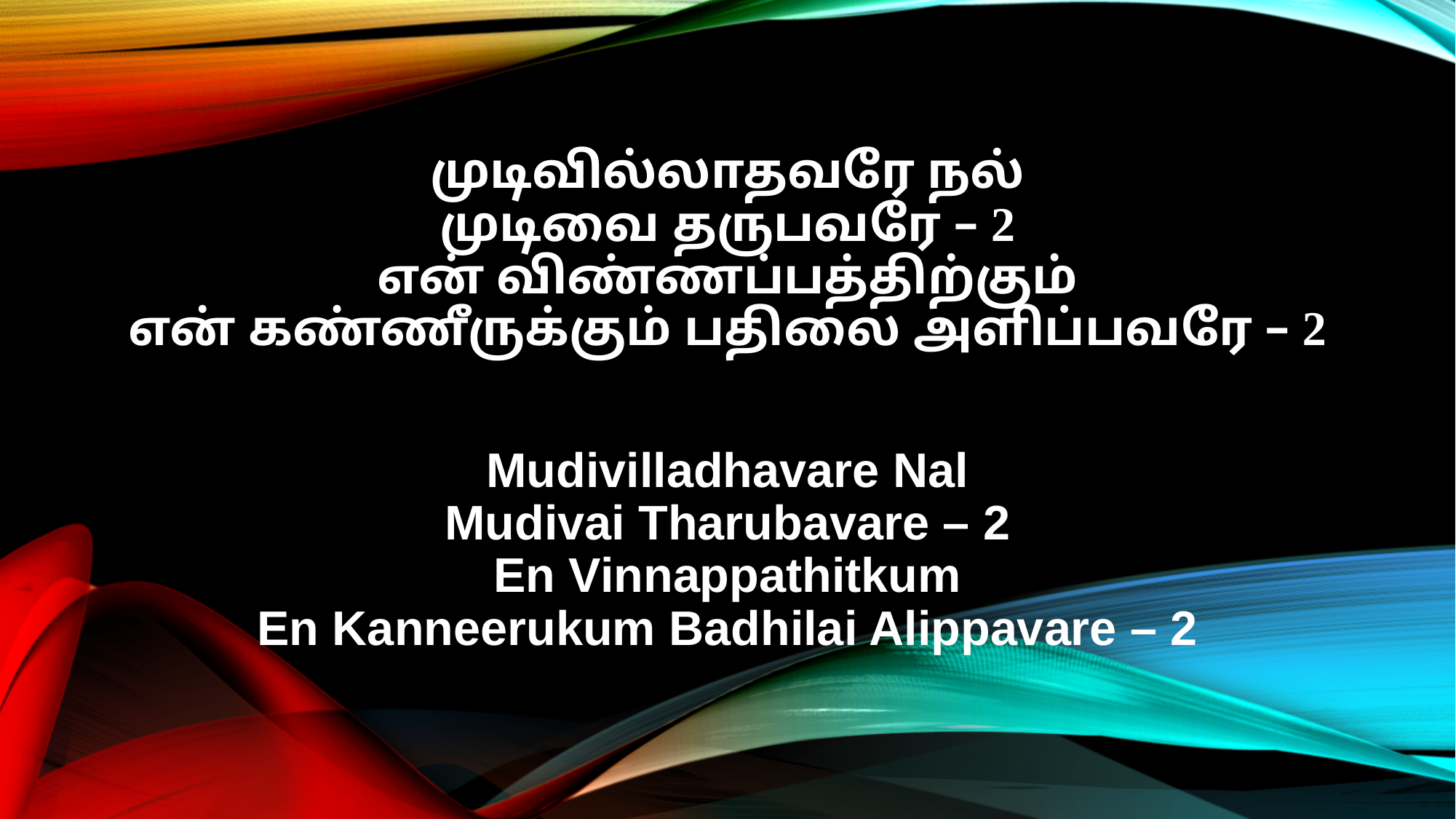

முடிவில்லாதவரே நல்
முடிவை தருபவரே – 2
என் விண்ணப்பத்திற்கும்
என் கண்ணீருக்கும் பதிலை அளிப்பவரே – 2

Mudivilladhavare Nal
Mudivai Tharubavare – 2
En Vinnappathitkum
En Kanneerukum Badhilai Alippavare – 2